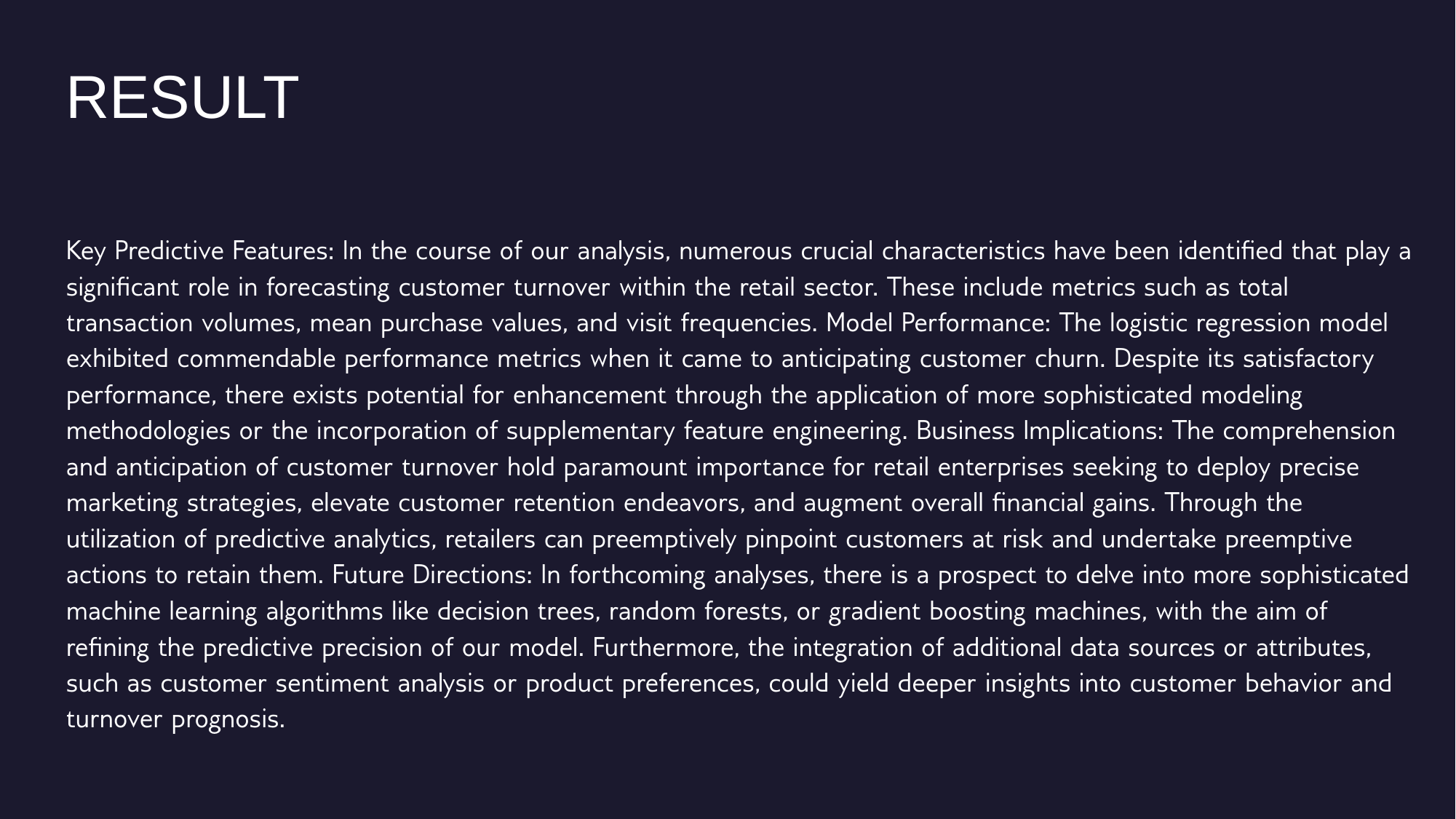

# RESULT
Key Predictive Features: In the course of our analysis, numerous crucial characteristics have been identified that play a significant role in forecasting customer turnover within the retail sector. These include metrics such as total transaction volumes, mean purchase values, and visit frequencies. Model Performance: The logistic regression model exhibited commendable performance metrics when it came to anticipating customer churn. Despite its satisfactory performance, there exists potential for enhancement through the application of more sophisticated modeling methodologies or the incorporation of supplementary feature engineering. Business Implications: The comprehension and anticipation of customer turnover hold paramount importance for retail enterprises seeking to deploy precise marketing strategies, elevate customer retention endeavors, and augment overall financial gains. Through the utilization of predictive analytics, retailers can preemptively pinpoint customers at risk and undertake preemptive actions to retain them. Future Directions: In forthcoming analyses, there is a prospect to delve into more sophisticated machine learning algorithms like decision trees, random forests, or gradient boosting machines, with the aim of refining the predictive precision of our model. Furthermore, the integration of additional data sources or attributes, such as customer sentiment analysis or product preferences, could yield deeper insights into customer behavior and turnover prognosis.